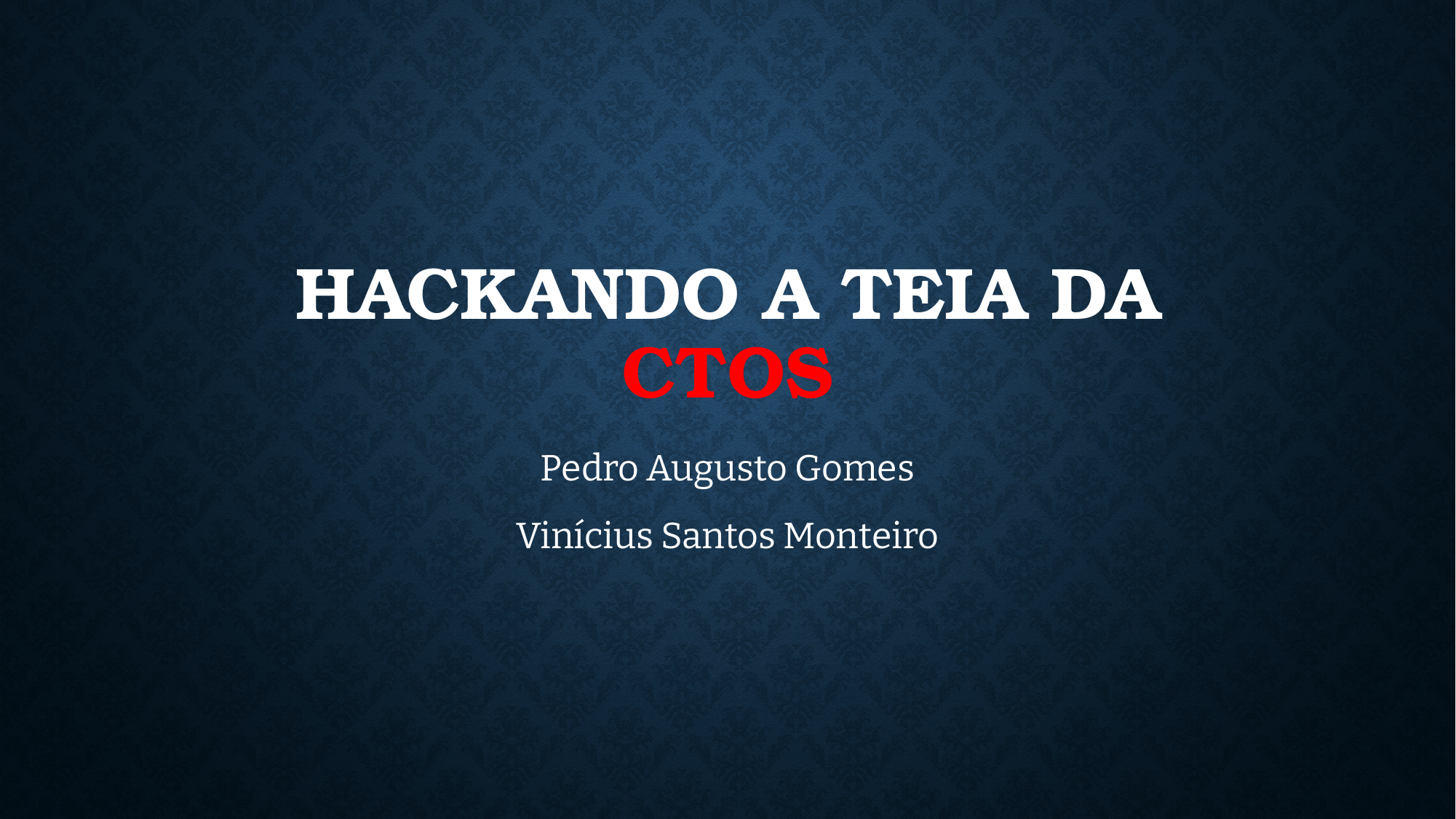

# Hackando a Teia da ctos
Pedro Augusto Gomes
Vinícius Santos Monteiro